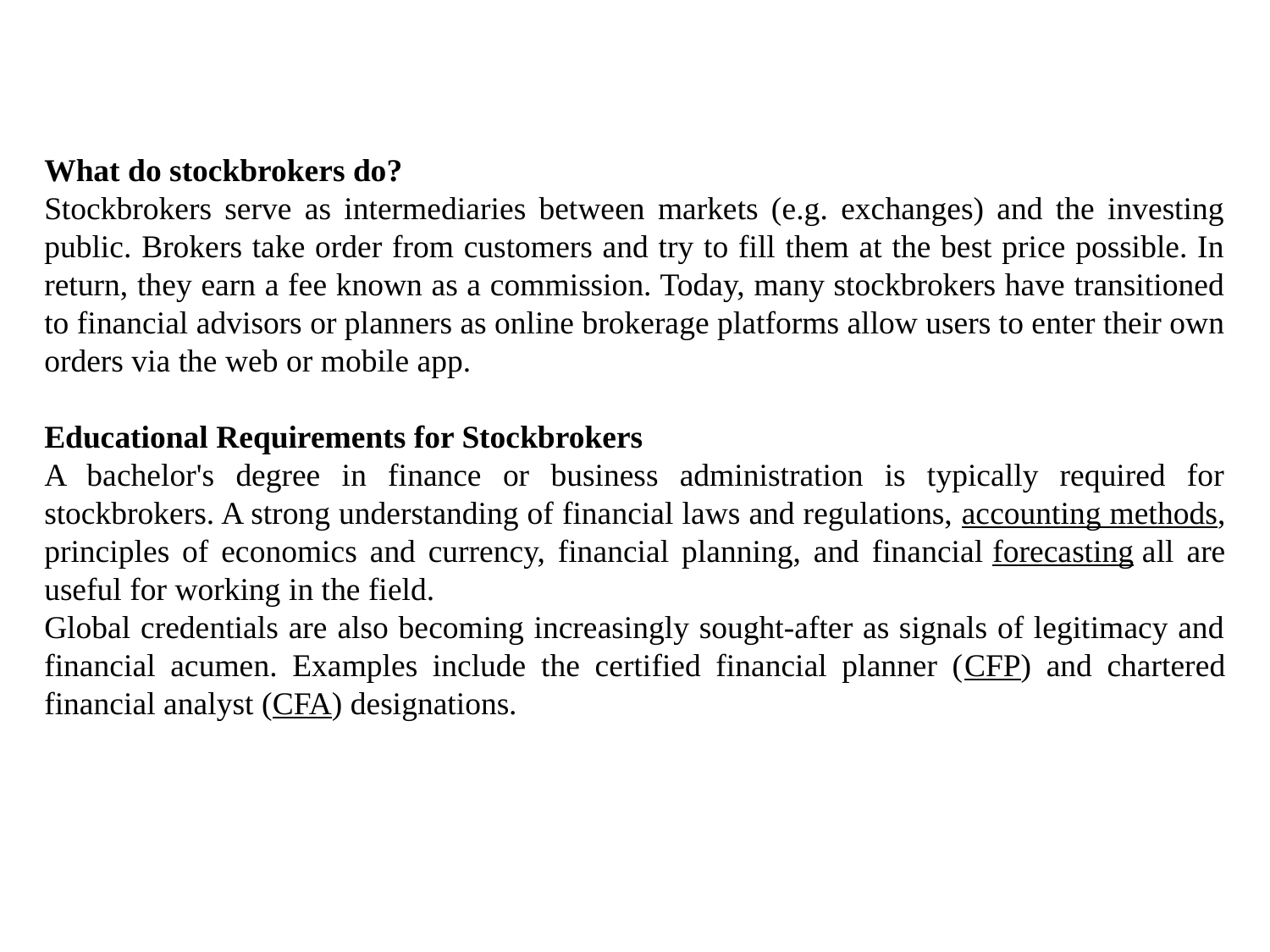

What do stockbrokers do?
Stockbrokers serve as intermediaries between markets (e.g. exchanges) and the investing public. Brokers take order from customers and try to fill them at the best price possible. In return, they earn a fee known as a commission. Today, many stockbrokers have transitioned to financial advisors or planners as online brokerage platforms allow users to enter their own orders via the web or mobile app.

Educational Requirements for Stockbrokers
A bachelor's degree in finance or business administration is typically required for stockbrokers. A strong understanding of financial laws and regulations, accounting methods, principles of economics and currency, financial planning, and financial forecasting all are useful for working in the field.
Global credentials are also becoming increasingly sought-after as signals of legitimacy and financial acumen. Examples include the certified financial planner (CFP) and chartered financial analyst (CFA) designations.